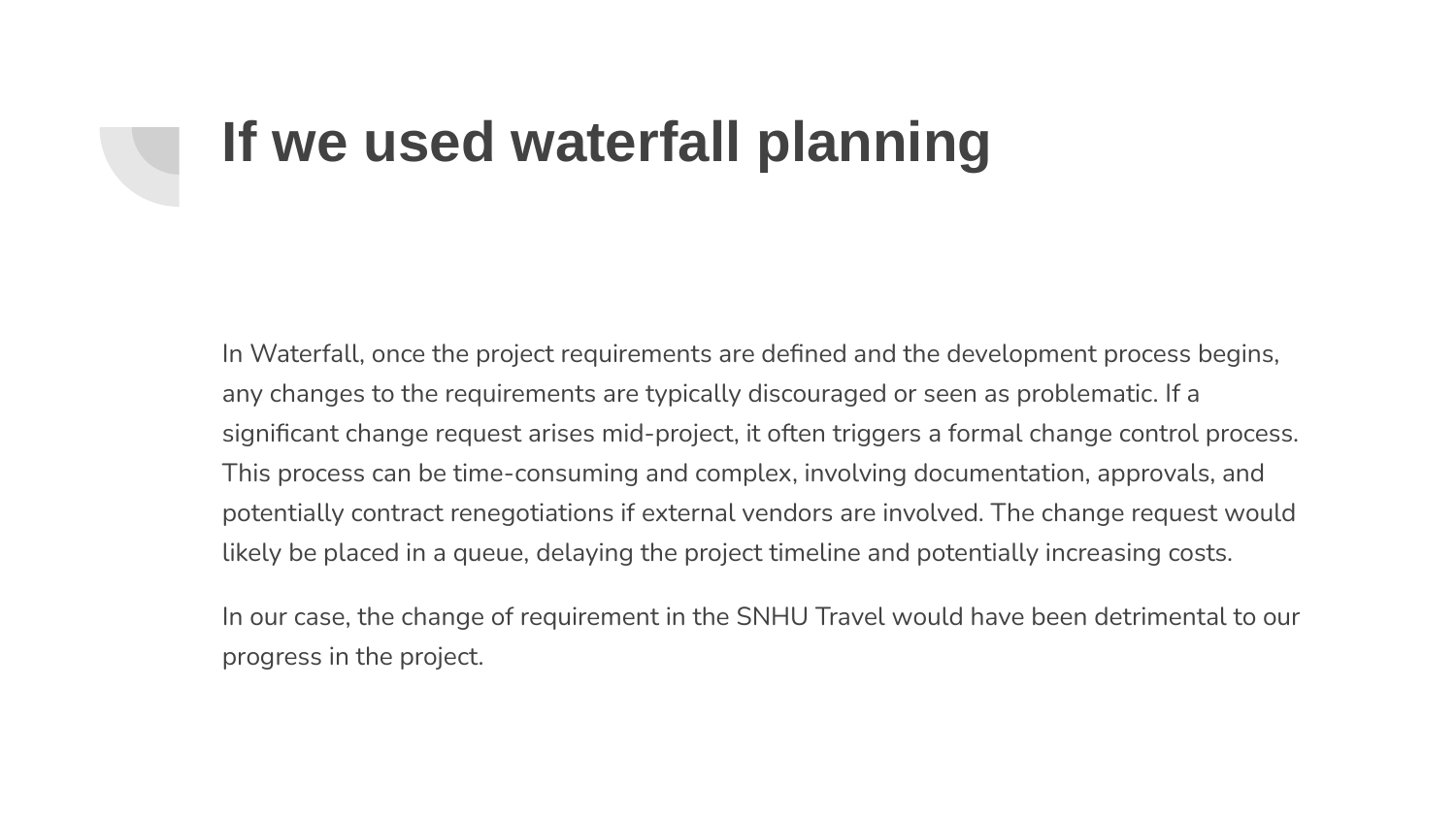

# If we used waterfall planning
In Waterfall, once the project requirements are defined and the development process begins, any changes to the requirements are typically discouraged or seen as problematic. If a significant change request arises mid-project, it often triggers a formal change control process. This process can be time-consuming and complex, involving documentation, approvals, and potentially contract renegotiations if external vendors are involved. The change request would likely be placed in a queue, delaying the project timeline and potentially increasing costs.
In our case, the change of requirement in the SNHU Travel would have been detrimental to our progress in the project.